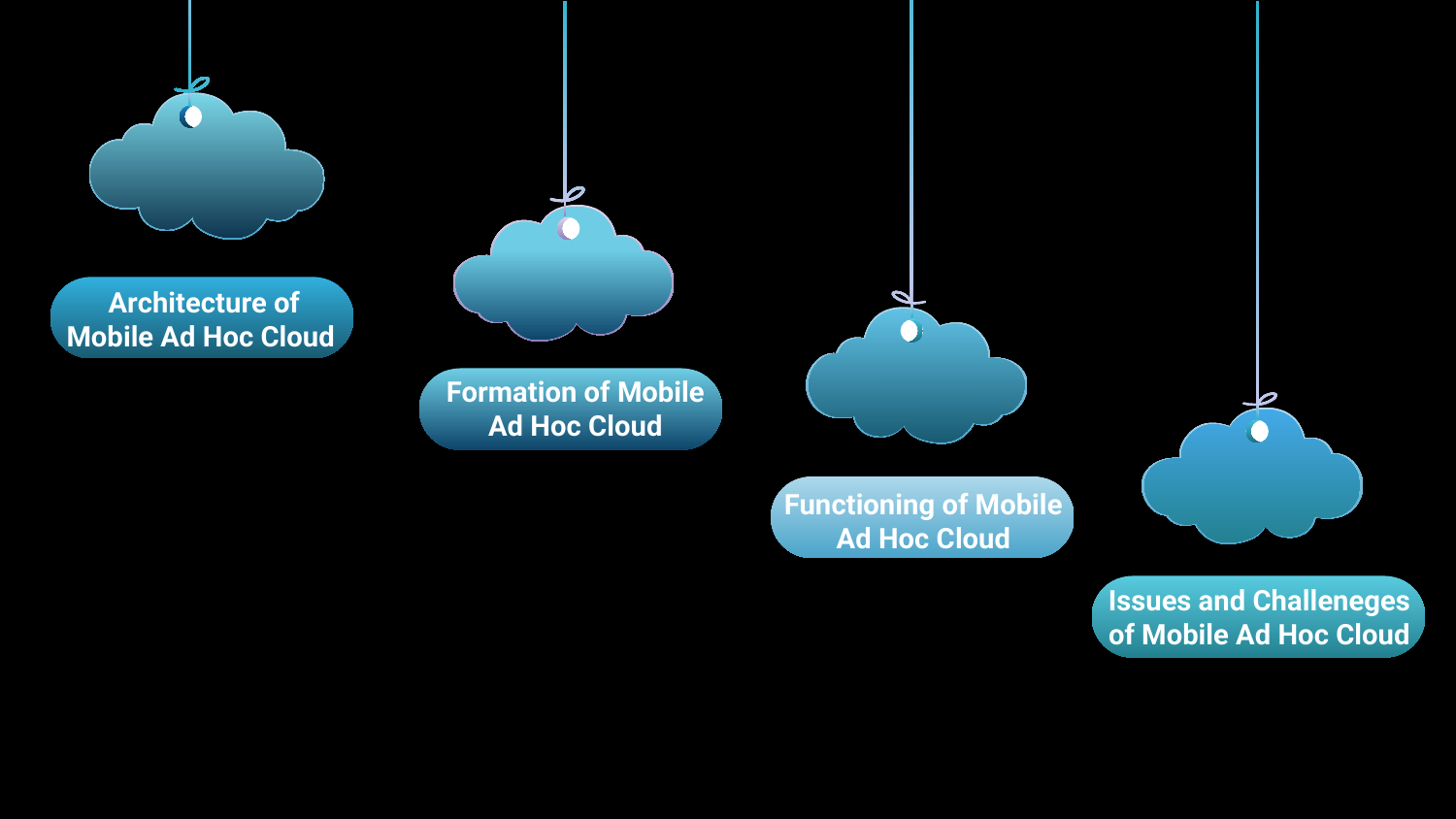

Functioning of Mobile Ad Hoc Cloud

Architecture of Mobile Ad Hoc Cloud

Formation of Mobile Ad Hoc Cloud

Issues and Challeneges of Mobile Ad Hoc Cloud